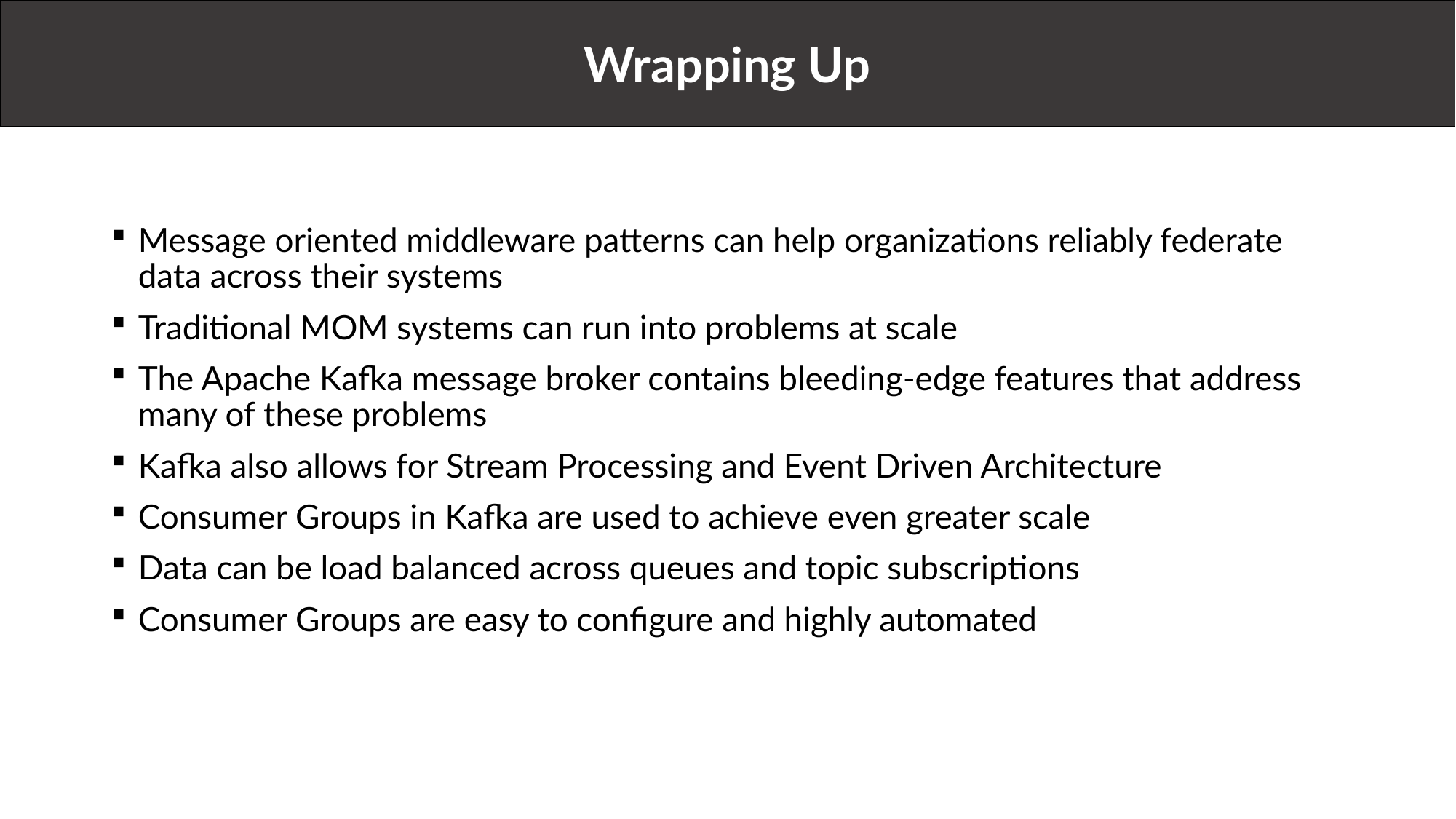

Wrapping Up
Message oriented middleware patterns can help organizations reliably federate data across their systems
Traditional MOM systems can run into problems at scale
The Apache Kafka message broker contains bleeding-edge features that address many of these problems
Kafka also allows for Stream Processing and Event Driven Architecture
Consumer Groups in Kafka are used to achieve even greater scale
Data can be load balanced across queues and topic subscriptions
Consumer Groups are easy to configure and highly automated